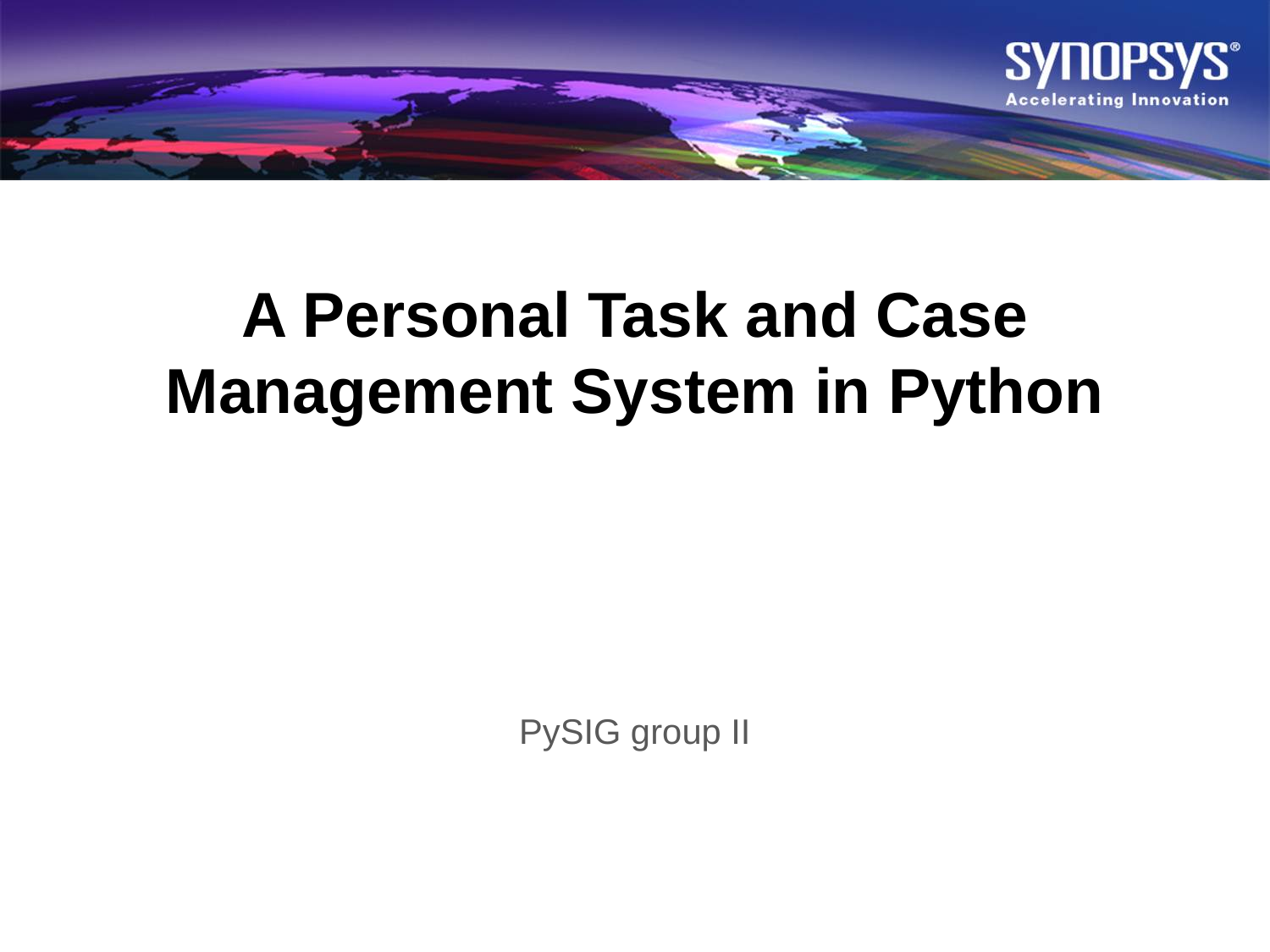

# A Personal Task and Case Management System in Python

PySIG group II